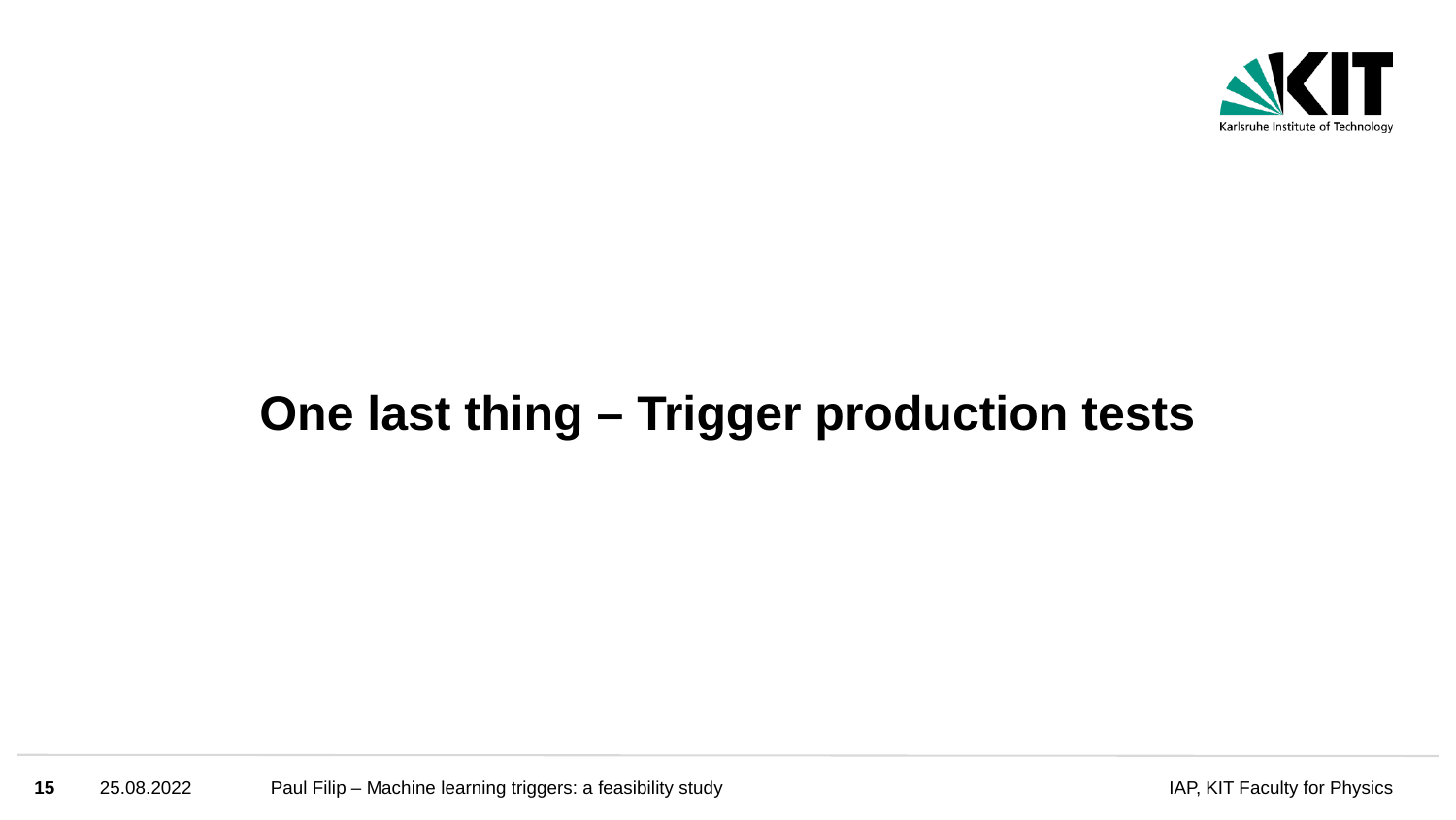

# One last thing – Trigger production tests
15
25.08.2022